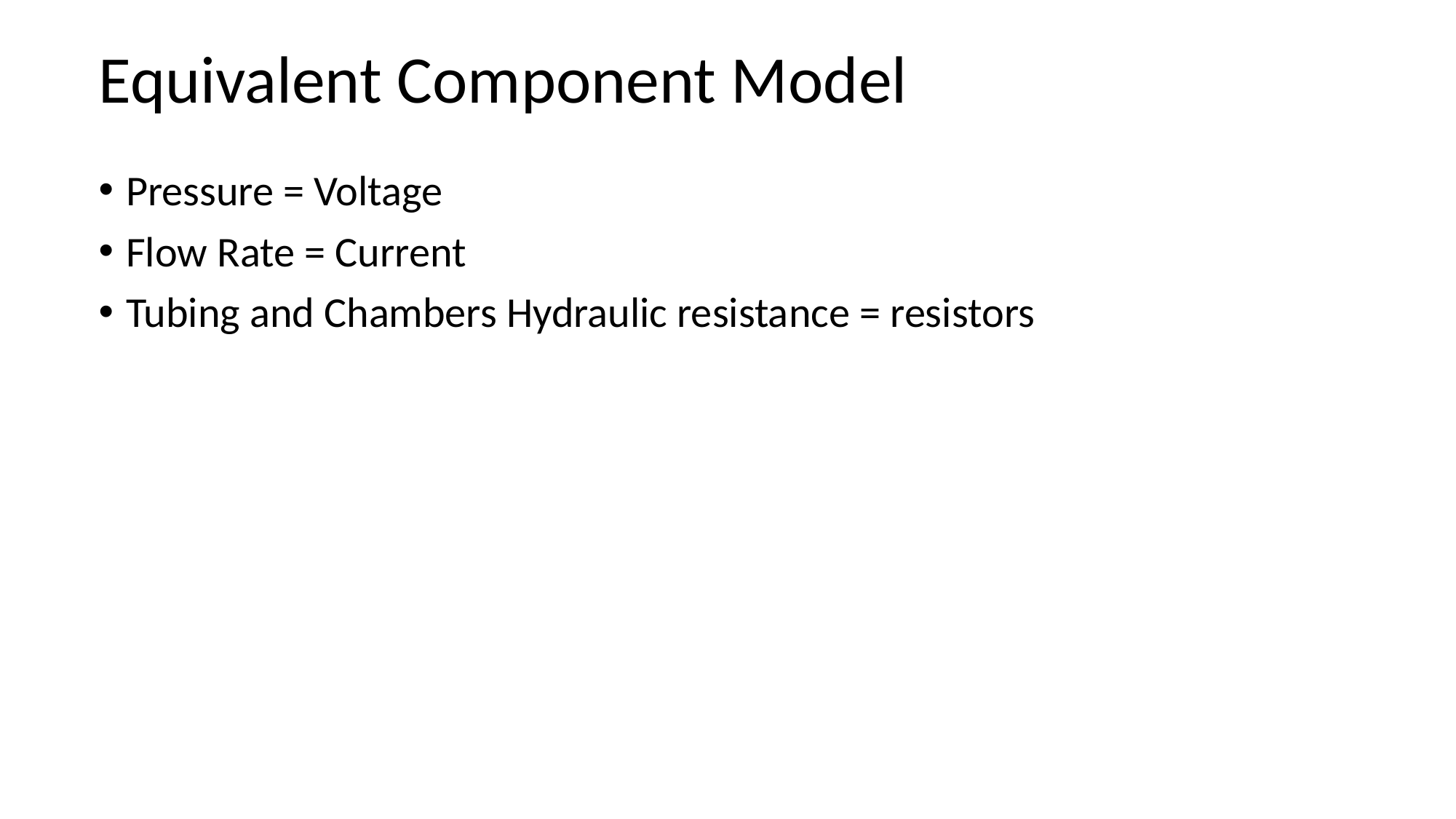

# Equivalent Component Model
Pressure = Voltage
Flow Rate = Current
Tubing and Chambers Hydraulic resistance = resistors